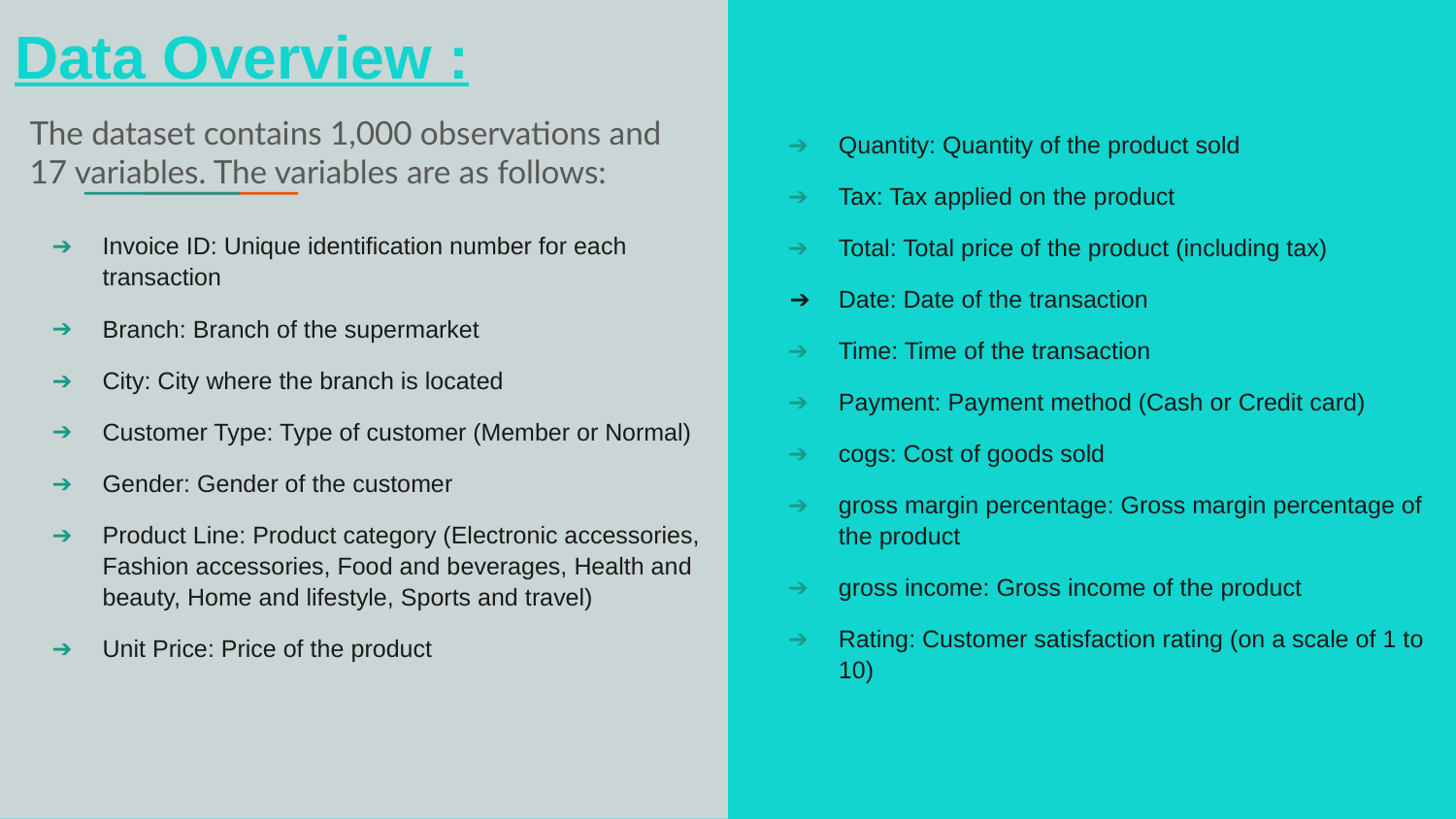

# Data Overview :
The dataset contains 1,000 observations and 17 variables. The variables are as follows:

Invoice ID: Unique identification number for each transaction
Branch: Branch of the supermarket
City: City where the branch is located
Customer Type: Type of customer (Member or Normal)
Gender: Gender of the customer
Product Line: Product category (Electronic accessories, Fashion accessories, Food and beverages, Health and beauty, Home and lifestyle, Sports and travel)
Unit Price: Price of the product

Quantity: Quantity of the product sold
Tax: Tax applied on the product
Total: Total price of the product (including tax)
Date: Date of the transaction
Time: Time of the transaction
Payment: Payment method (Cash or Credit card)
cogs: Cost of goods sold
gross margin percentage: Gross margin percentage of the product
gross income: Gross income of the product
Rating: Customer satisfaction rating (on a scale of 1 to 10)